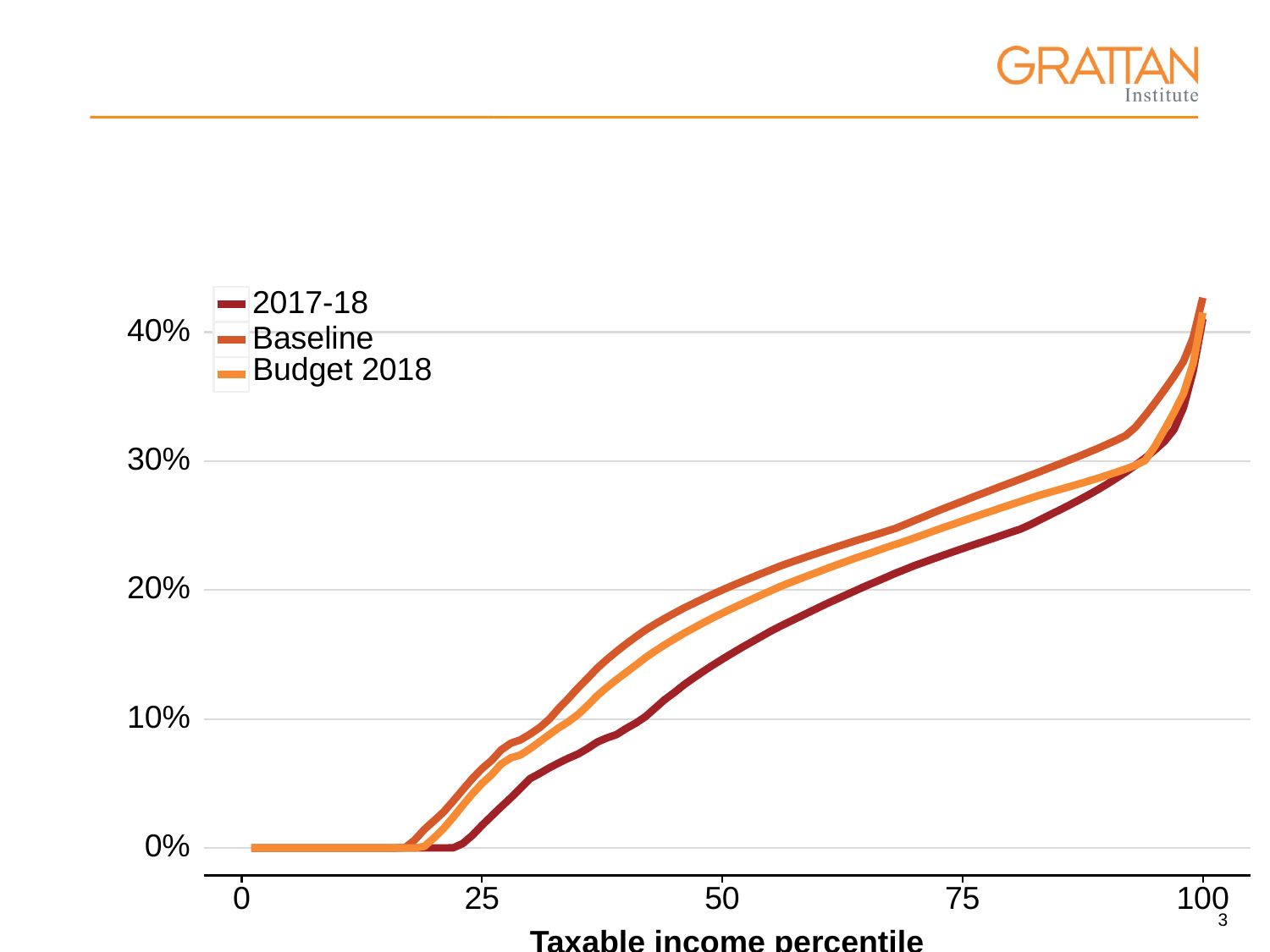

2017-18

40%

Baseline

Budget 2018

30%

20%

10%

0%

0
25
50
100
75
Taxable income percentile